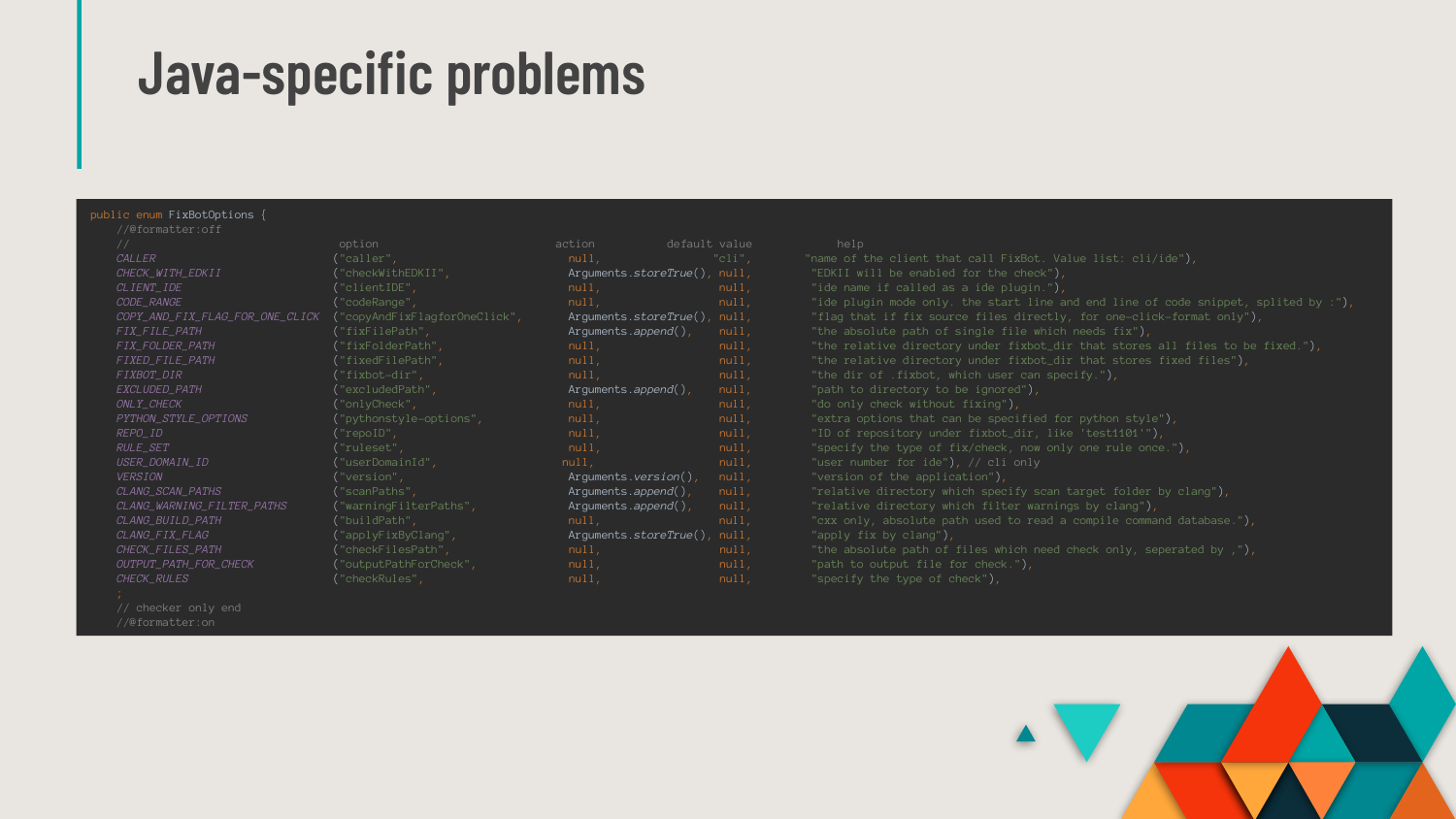

# Java-specific problems
public enum FixBotOptions {
    //@formatter:off
    //                                option                           action           default value             help
    CALLER                           ("caller",                          null,                 "cli",        "name of the client that call FixBot. Value list: cli/ide"),
    CHECK_WITH_EDKII                 ("checkWithEDKII",                  Arguments.storeTrue(), null,         "EDKII will be enabled for the check"),
    CLIENT_IDE                       ("clientIDE",                       null,                  null,         "ide name if called as a ide plugin."),
    CODE_RANGE                       ("codeRange",                       null,                  null,         "ide plugin mode only. the start line and end line of code snippet, splited by :"),
    COPY_AND_FIX_FLAG_FOR_ONE_CLICK  ("copyAndFixFlagforOneClick",       Arguments.storeTrue(), null,         "flag that if fix source files directly, for one-click-format only"),
    FIX_FILE_PATH                    ("fixFilePath",                     Arguments.append(),    null,         "the absolute path of single file which needs fix"),
    FIX_FOLDER_PATH                  ("fixFolderPath",                   null,                  null,         "the relative directory under fixbot_dir that stores all files to be fixed."),
    FIXED_FILE_PATH                  ("fixedFilePath",                   null,                  null,         "the relative directory under fixbot_dir that stores fixed files"),
    FIXBOT_DIR                       ("fixbot-dir",                      null,                  null,         "the dir of .fixbot, which user can specify."),
    EXCLUDED_PATH                    ("excludedPath",                    Arguments.append(),    null,         "path to directory to be ignored"),
    ONLY_CHECK                       ("onlyCheck",                       null,                  null,         "do only check without fixing"),
    PYTHON_STYLE_OPTIONS             ("pythonstyle-options",             null,                  null,         "extra options that can be specified for python style"),
    REPO_ID                          ("repoID",                          null,                  null,         "ID of repository under fixbot_dir, like 'test1101'"),
    RULE_SET                         ("ruleset",                         null,                  null,         "specify the type of fix/check, now only one rule once."),
    USER_DOMAIN_ID                   ("userDomainId",                   null,                   null,         "user number for ide"), // cli only
    VERSION                          ("version",                         Arguments.version(),   null,         "version of the application"),
    CLANG_SCAN_PATHS                 ("scanPaths",                       Arguments.append(),    null,         "relative directory which specify scan target folder by clang"),
    CLANG_WARNING_FILTER_PATHS       ("warningFilterPaths",              Arguments.append(),    null,         "relative directory which filter warnings by clang"),
    CLANG_BUILD_PATH                 ("buildPath",                       null,                  null,         "cxx only, absolute path used to read a compile command database."),
    CLANG_FIX_FLAG                   ("applyFixByClang",                 Arguments.storeTrue(), null,         "apply fix by clang"),
    CHECK_FILES_PATH                 ("checkFilesPath",                  null,                  null,         "the absolute path of files which need check only, seperated by ,"),
    OUTPUT_PATH_FOR_CHECK            ("outputPathForCheck",              null,                  null,         "path to output file for check."),
    CHECK_RULES                      ("checkRules",                      null,                  null,         "specify the type of check"),
    ;
    // checker only end
    //@formatter:on